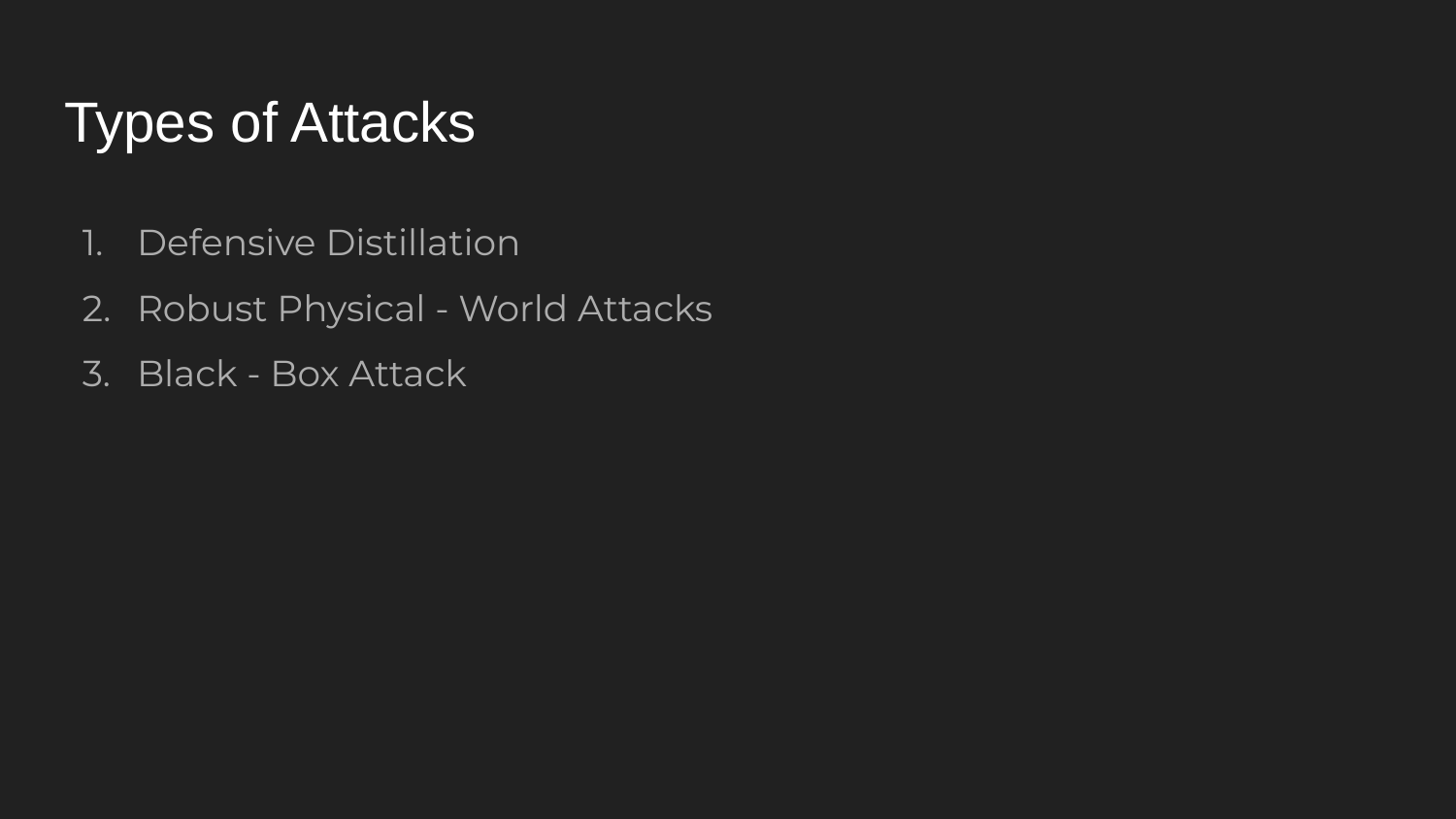

# Types of Attacks
Defensive Distillation
Robust Physical - World Attacks
Black - Box Attack